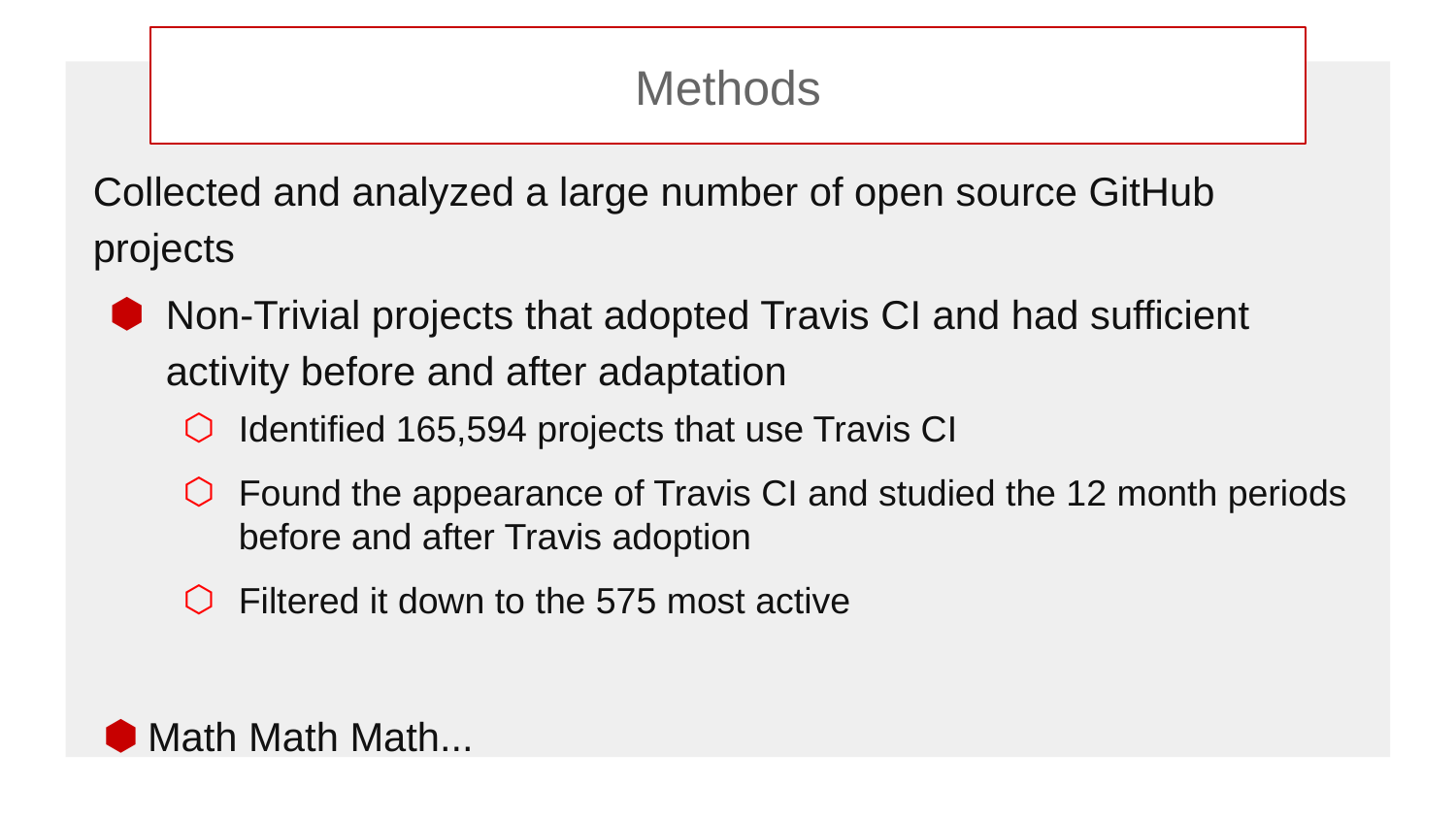

# Methods
Collected and analyzed a large number of open source GitHub projects
Non-Trivial projects that adopted Travis CI and had sufficient activity before and after adaptation
Identified 165,594 projects that use Travis CI
Found the appearance of Travis CI and studied the 12 month periods before and after Travis adoption
Filtered it down to the 575 most active

Math Math Math...